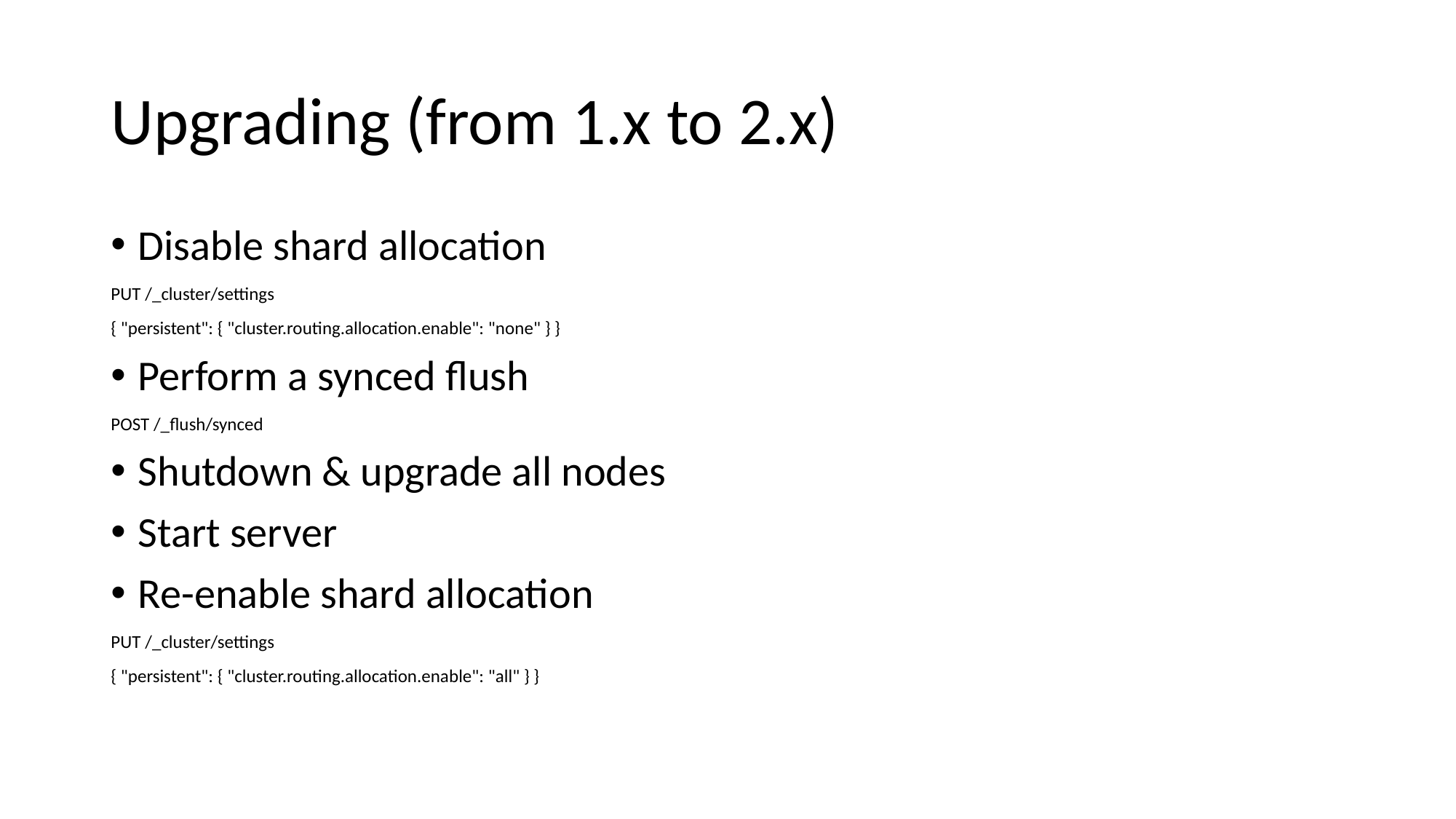

# Upgrading (from 1.x to 2.x)
Disable shard allocation
PUT /_cluster/settings
{ "persistent": { "cluster.routing.allocation.enable": "none" } }
Perform a synced flush
POST /_flush/synced
Shutdown & upgrade all nodes
Start server
Re-enable shard allocation
PUT /_cluster/settings
{ "persistent": { "cluster.routing.allocation.enable": "all" } }